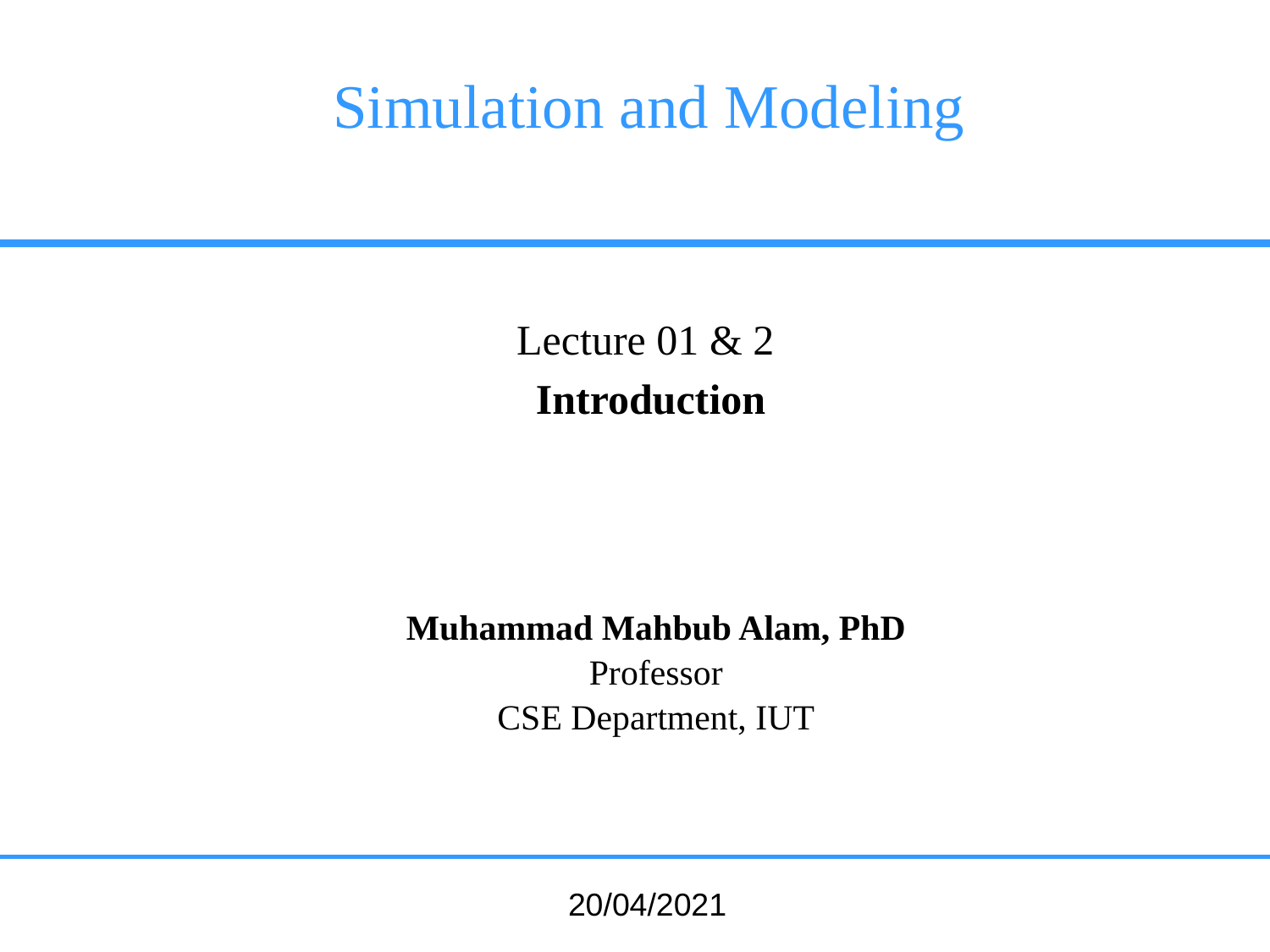

# Simulation and Modeling
Lecture 01 & 2
Introduction
Muhammad Mahbub Alam, PhD
Professor
CSE Department, IUT

20/04/2021